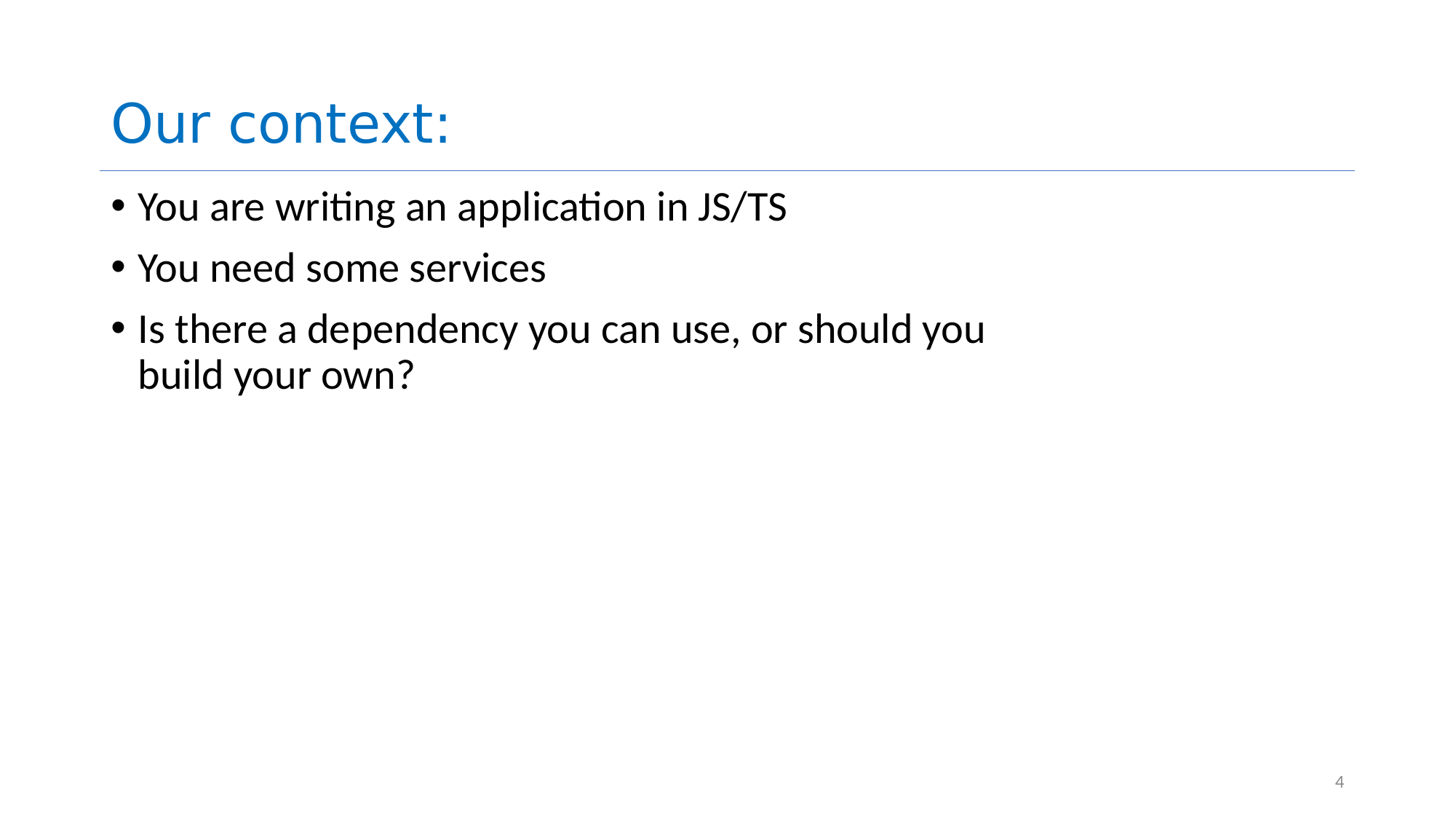

# Our context:
You are writing an application in JS/TS
You need some services
Is there a dependency you can use, or should you build your own?

4